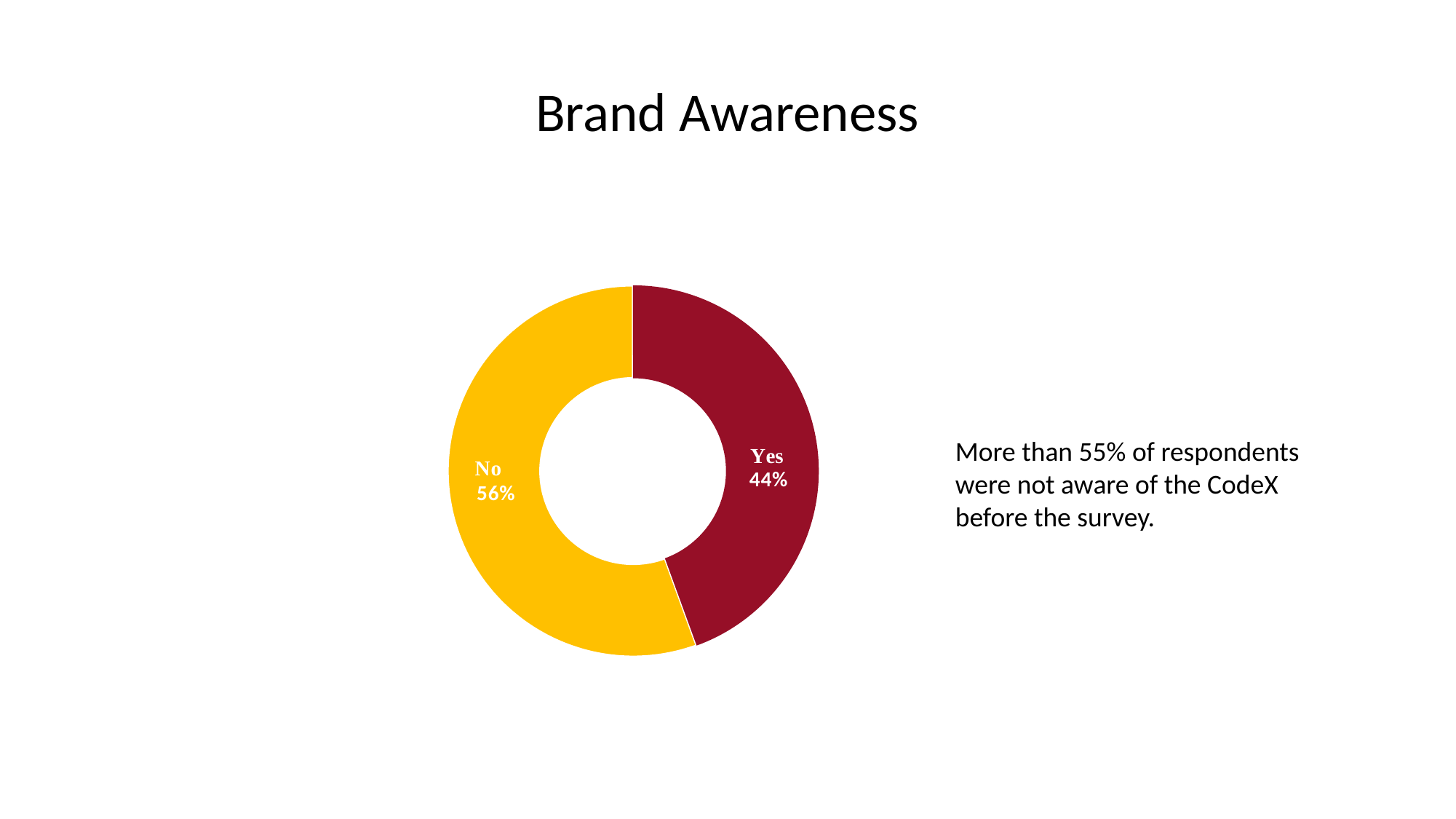

Brand Awareness

### Chart

| Category | COUNT |
|---|---|
| No | 5553.0 |
| Yes | 4447.0 |
More than 55% of respondents were not aware of the CodeX before the survey.